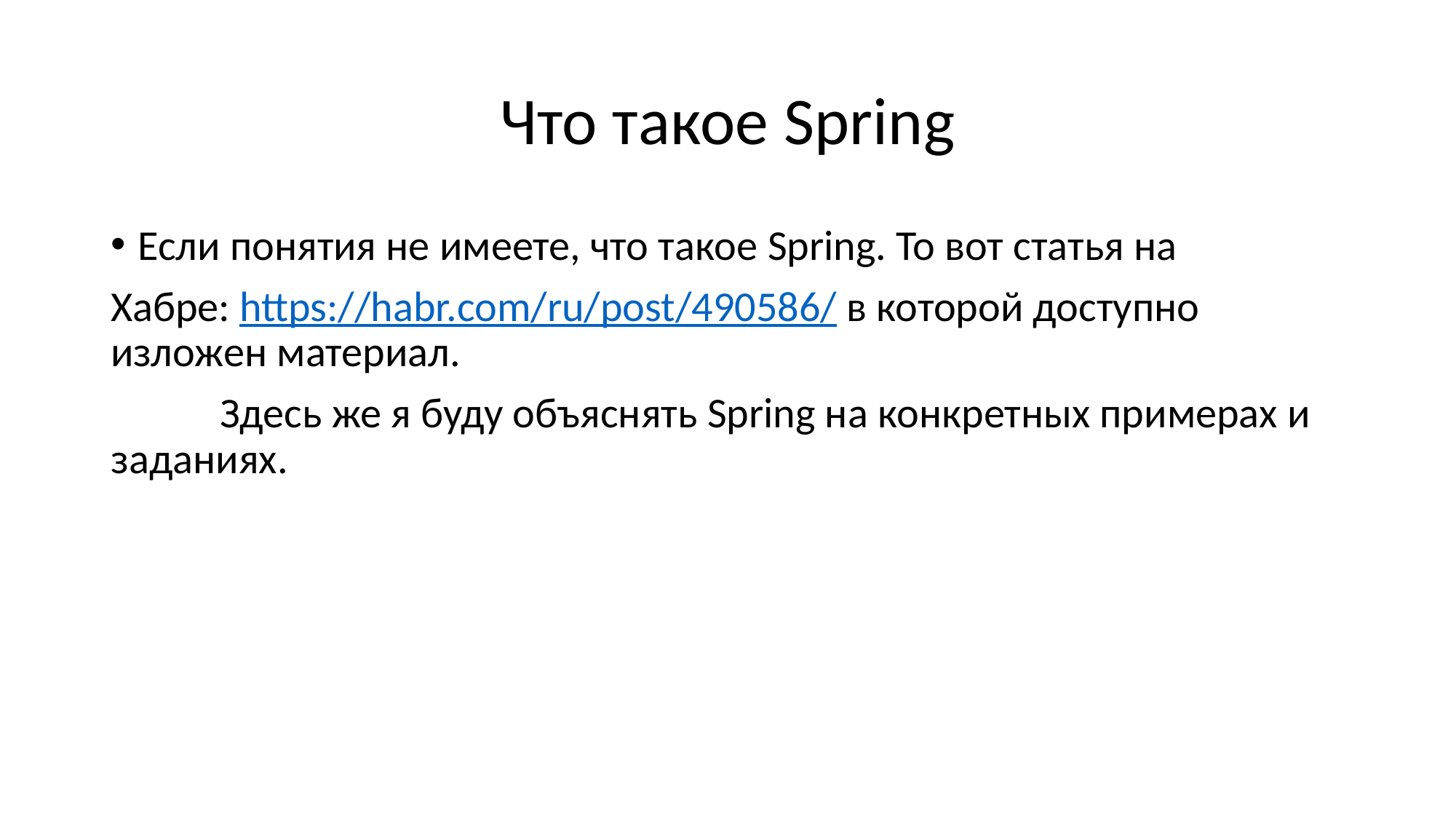

# Что такое Spring
Если понятия не имеете, что такое Spring. То вот статья на
Хабре: https://habr.com/ru/post/490586/ в которой доступно изложен материал.
	Здесь же я буду объяснять Spring на конкретных примерах и заданиях.